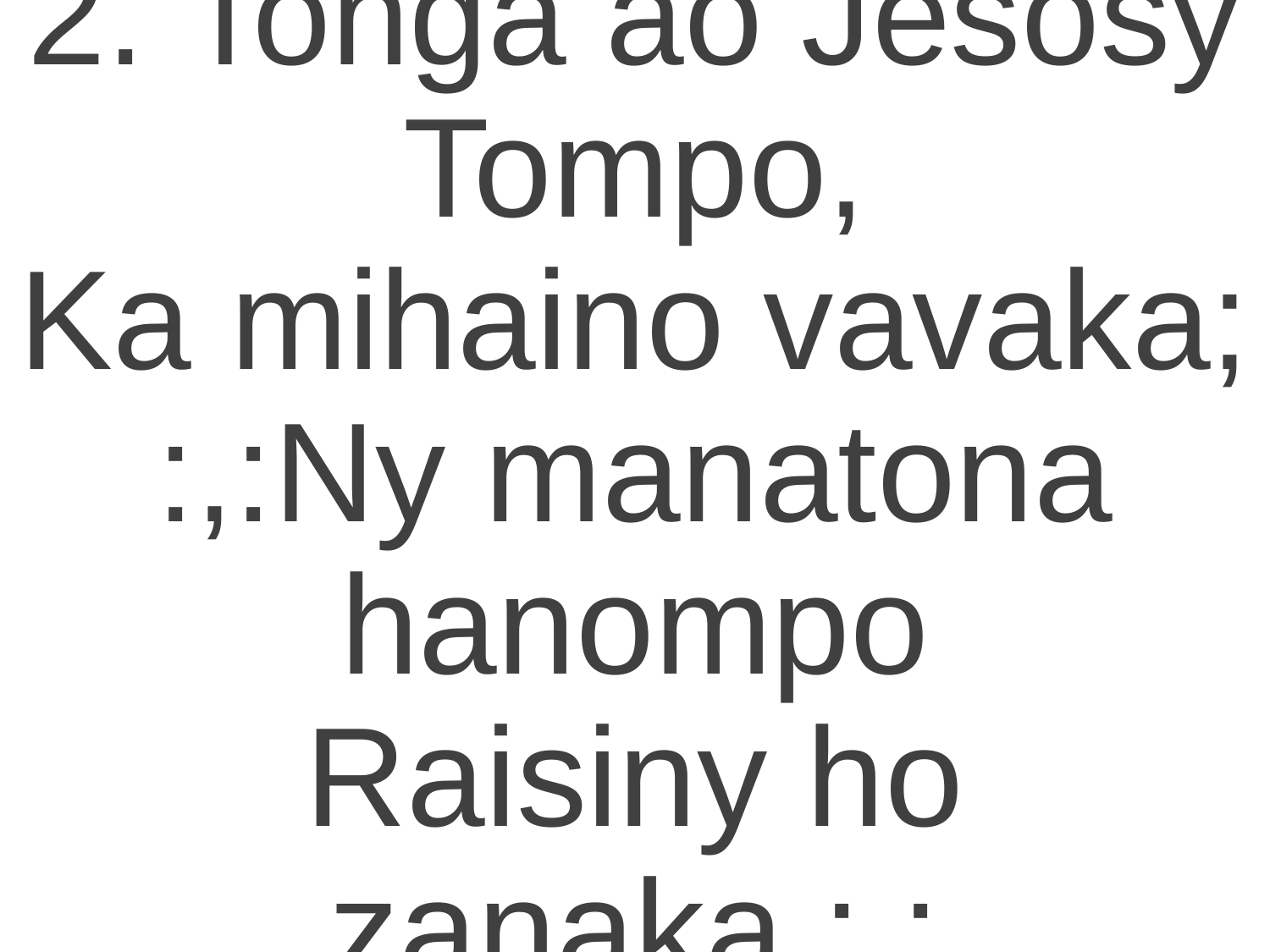

2. Tonga ao Jesosy Tompo,
Ka mihaino vavaka;
:,:Ny manatona hanompo
Raisiny ho zanaka.:,: